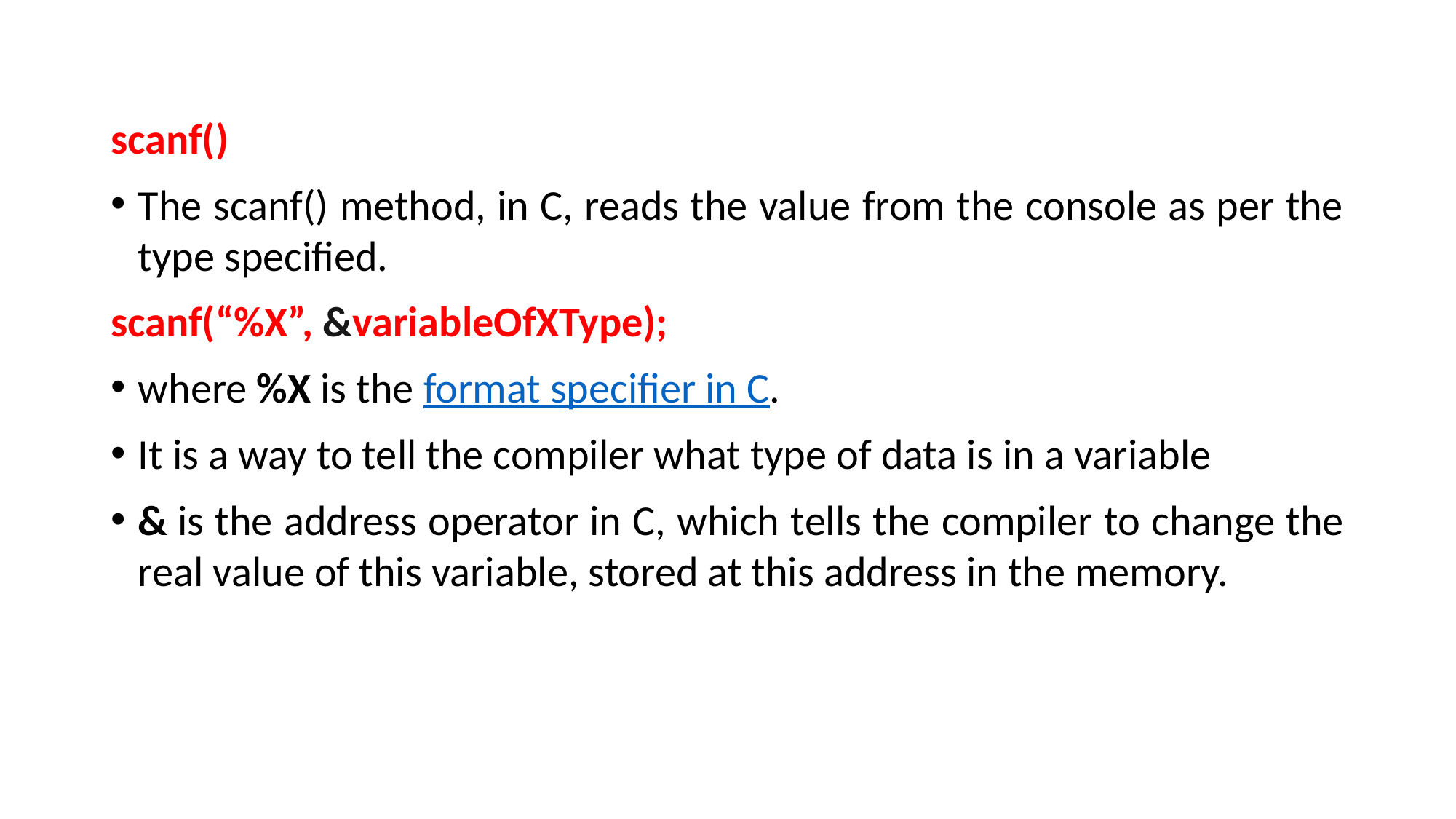

scanf()
The scanf() method, in C, reads the value from the console as per the type specified.
scanf(“%X”, &variableOfXType);
where %X is the format specifier in C.
It is a way to tell the compiler what type of data is in a variable
& is the address operator in C, which tells the compiler to change the real value of this variable, stored at this address in the memory.